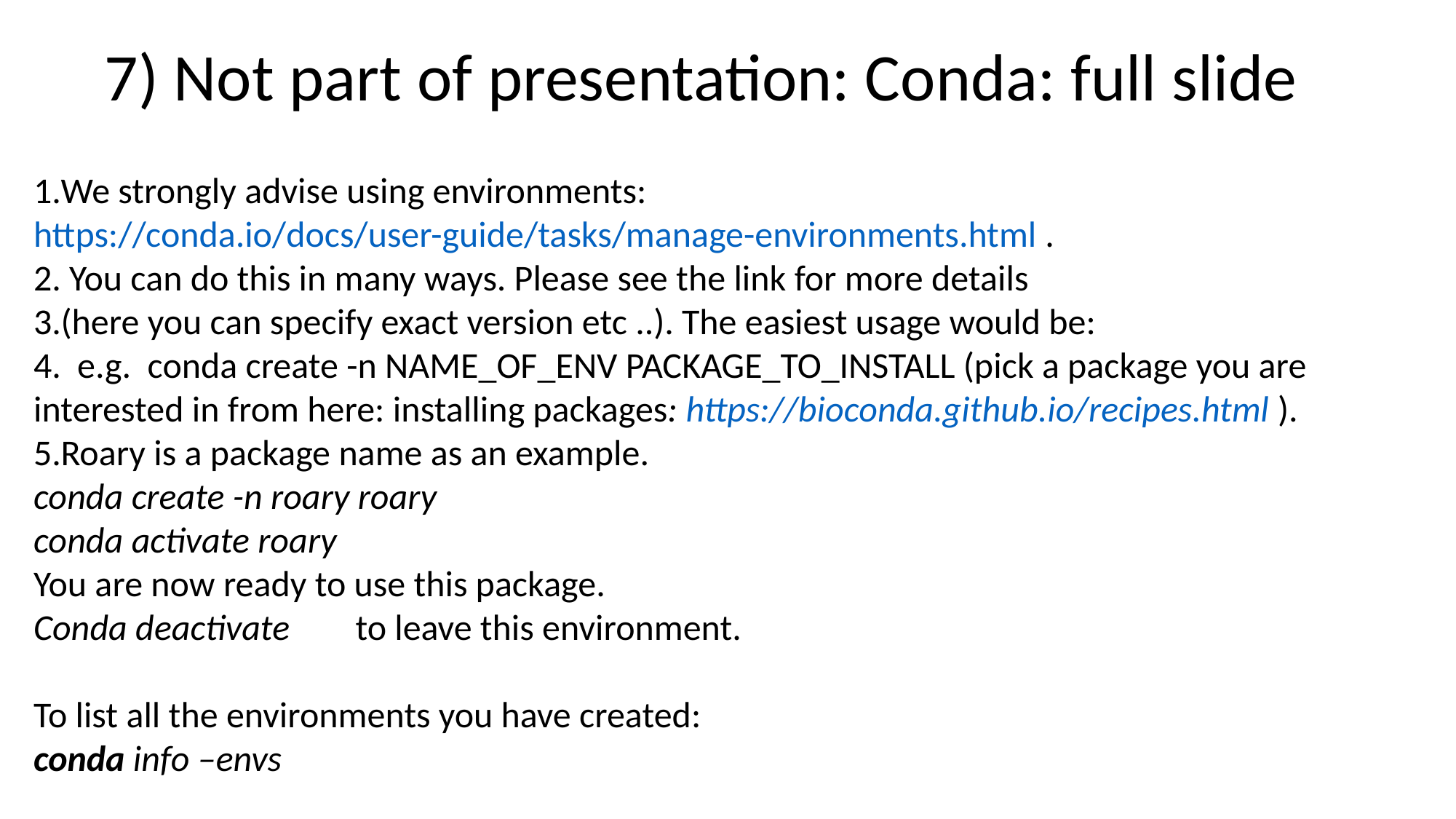

# 7) Not part of presentation: Conda: full slide
We strongly advise using environments: https://conda.io/docs/user-guide/tasks/manage-environments.html .
 You can do this in many ways. Please see the link for more details
(here you can specify exact version etc ..). The easiest usage would be:
  e.g.  conda create -n NAME_OF_ENV PACKAGE_TO_INSTALL (pick a package you are interested in from here: installing packages: https://bioconda.github.io/recipes.html ).
Roary is a package name as an example.
conda create -n roary roary
conda activate roary
You are now ready to use this package.
Conda deactivate        to leave this environment.

To list all the environments you have created:
conda info –envs